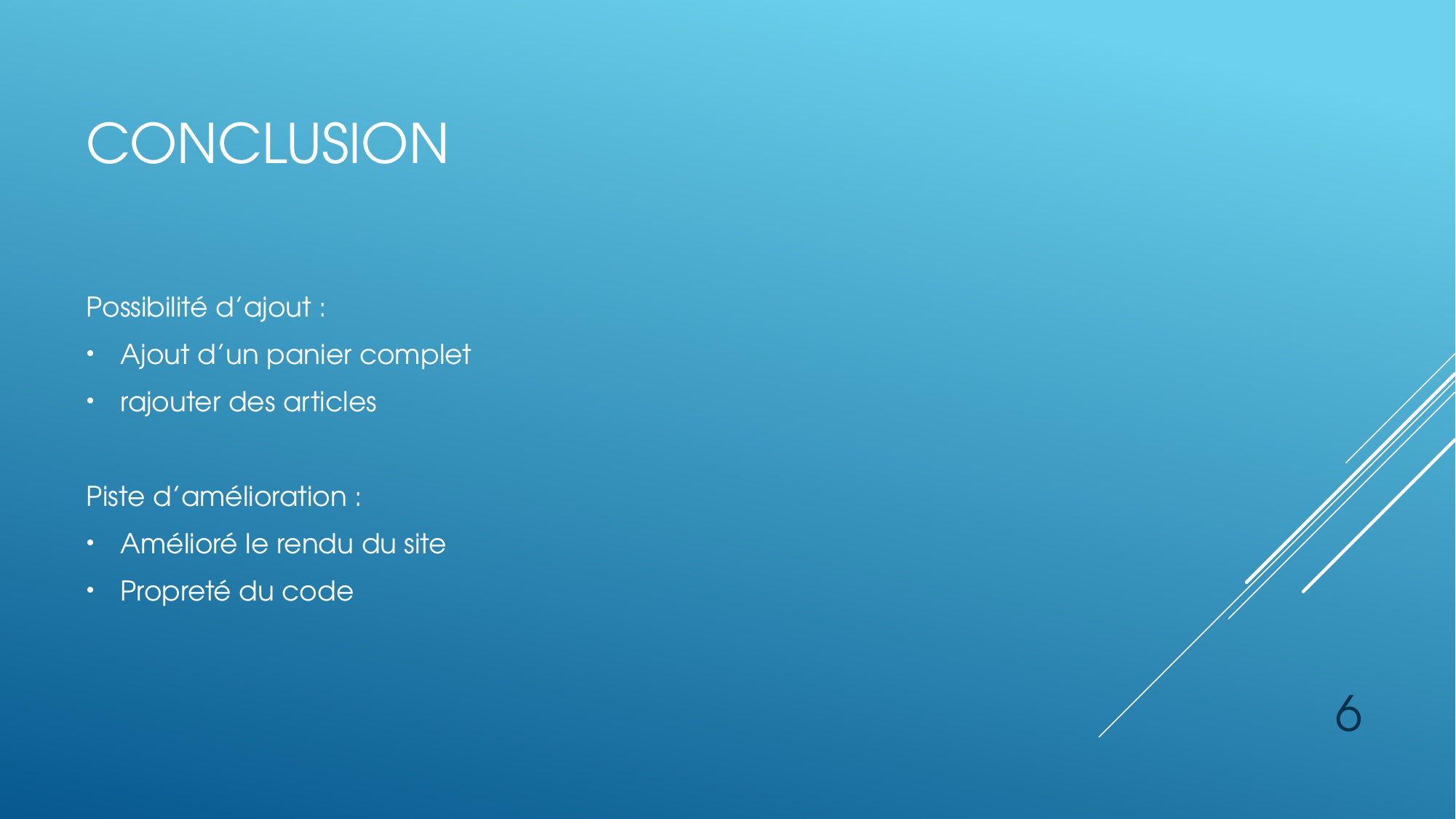

# Conclusion
Possibilité d’ajout :
Ajout d’un panier complet
rajouter des articles

Piste d’amélioration :
Amélioré le rendu du site
Propreté du code
6